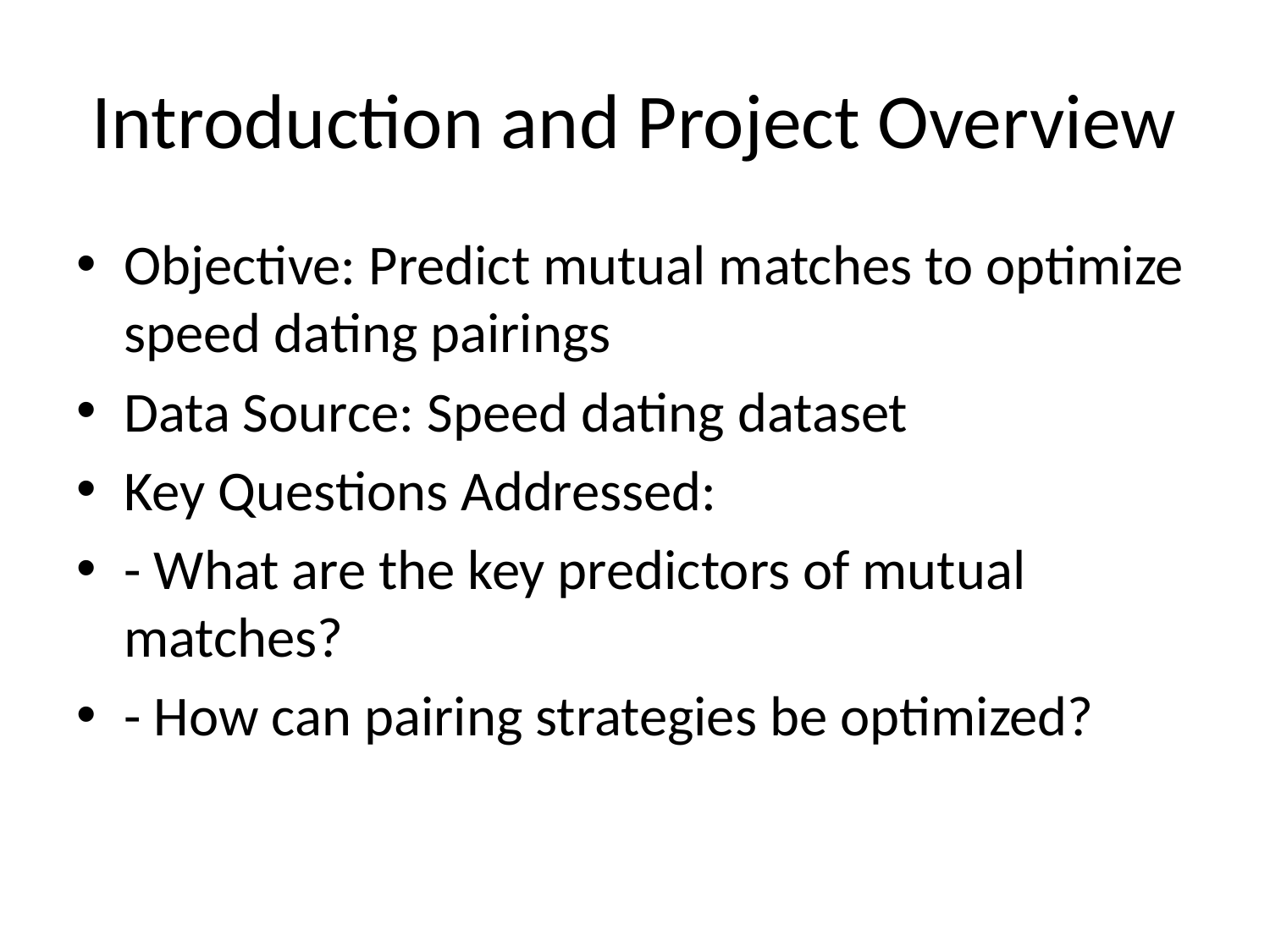

# Introduction and Project Overview
Objective: Predict mutual matches to optimize speed dating pairings
Data Source: Speed dating dataset
Key Questions Addressed:
- What are the key predictors of mutual matches?
- How can pairing strategies be optimized?